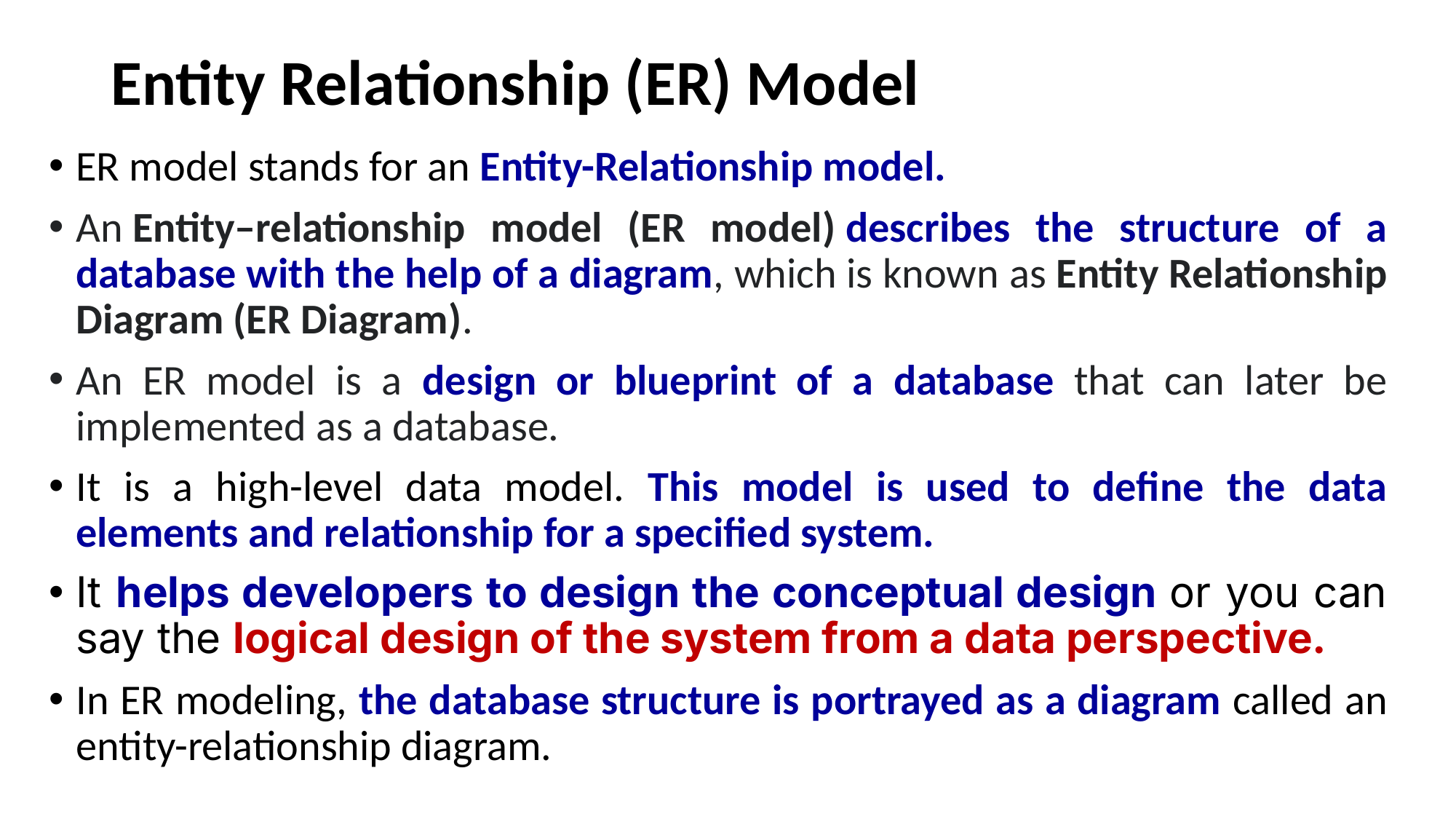

# Entity Relationship (ER) Model
ER model stands for an Entity-Relationship model.
An Entity–relationship model (ER model) describes the structure of a database with the help of a diagram, which is known as Entity Relationship Diagram (ER Diagram).
An ER model is a design or blueprint of a database that can later be implemented as a database.
It is a high-level data model. This model is used to define the data elements and relationship for a specified system.
It helps developers to design the conceptual design or you can say the logical design of the system from a data perspective.
In ER modeling, the database structure is portrayed as a diagram called an entity-relationship diagram.